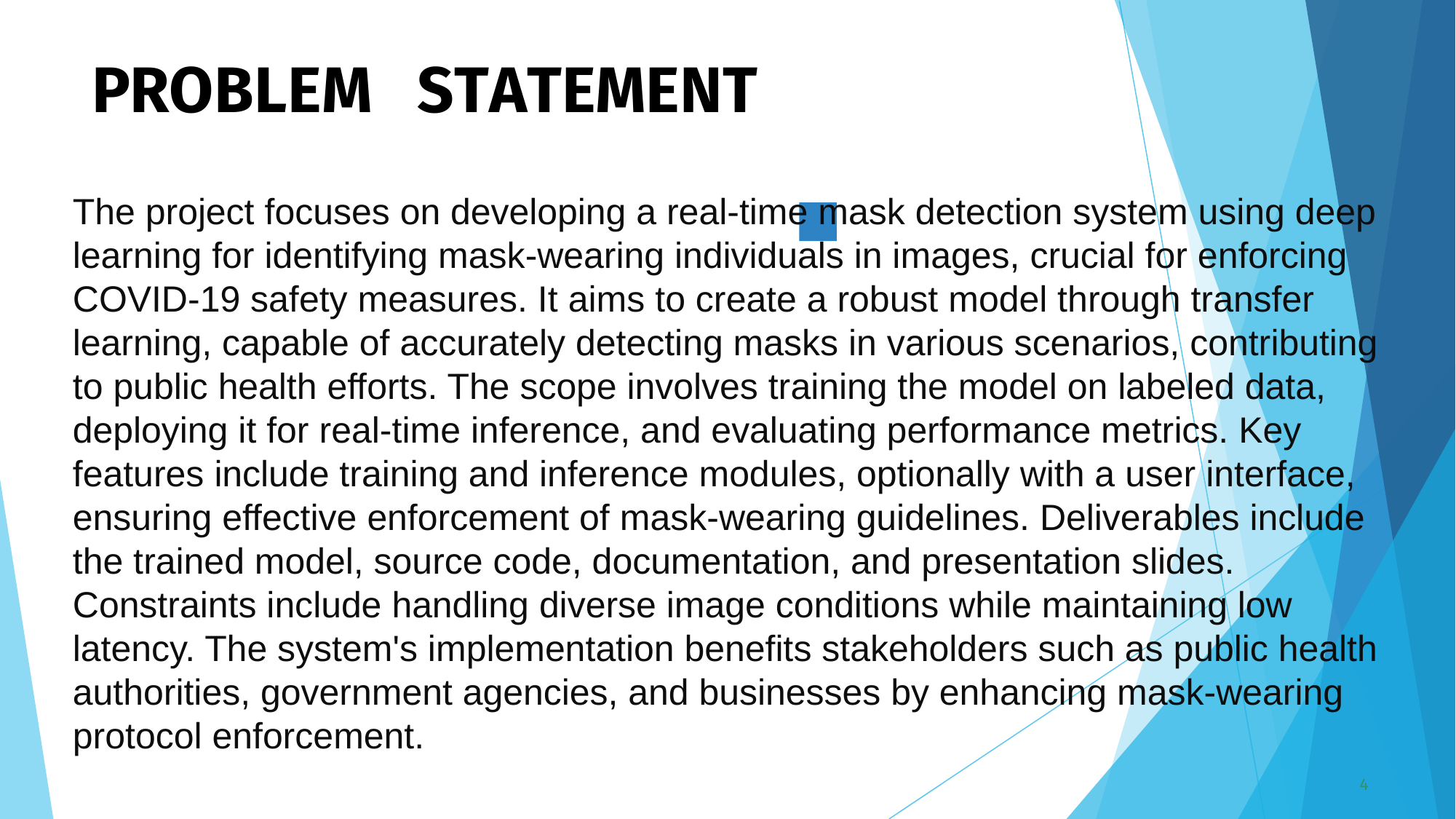

# PROBLEM	STATEMENT
The project focuses on developing a real-time mask detection system using deep learning for identifying mask-wearing individuals in images, crucial for enforcing COVID-19 safety measures. It aims to create a robust model through transfer learning, capable of accurately detecting masks in various scenarios, contributing to public health efforts. The scope involves training the model on labeled data, deploying it for real-time inference, and evaluating performance metrics. Key features include training and inference modules, optionally with a user interface, ensuring effective enforcement of mask-wearing guidelines. Deliverables include the trained model, source code, documentation, and presentation slides. Constraints include handling diverse image conditions while maintaining low latency. The system's implementation benefits stakeholders such as public health authorities, government agencies, and businesses by enhancing mask-wearing protocol enforcement.

4